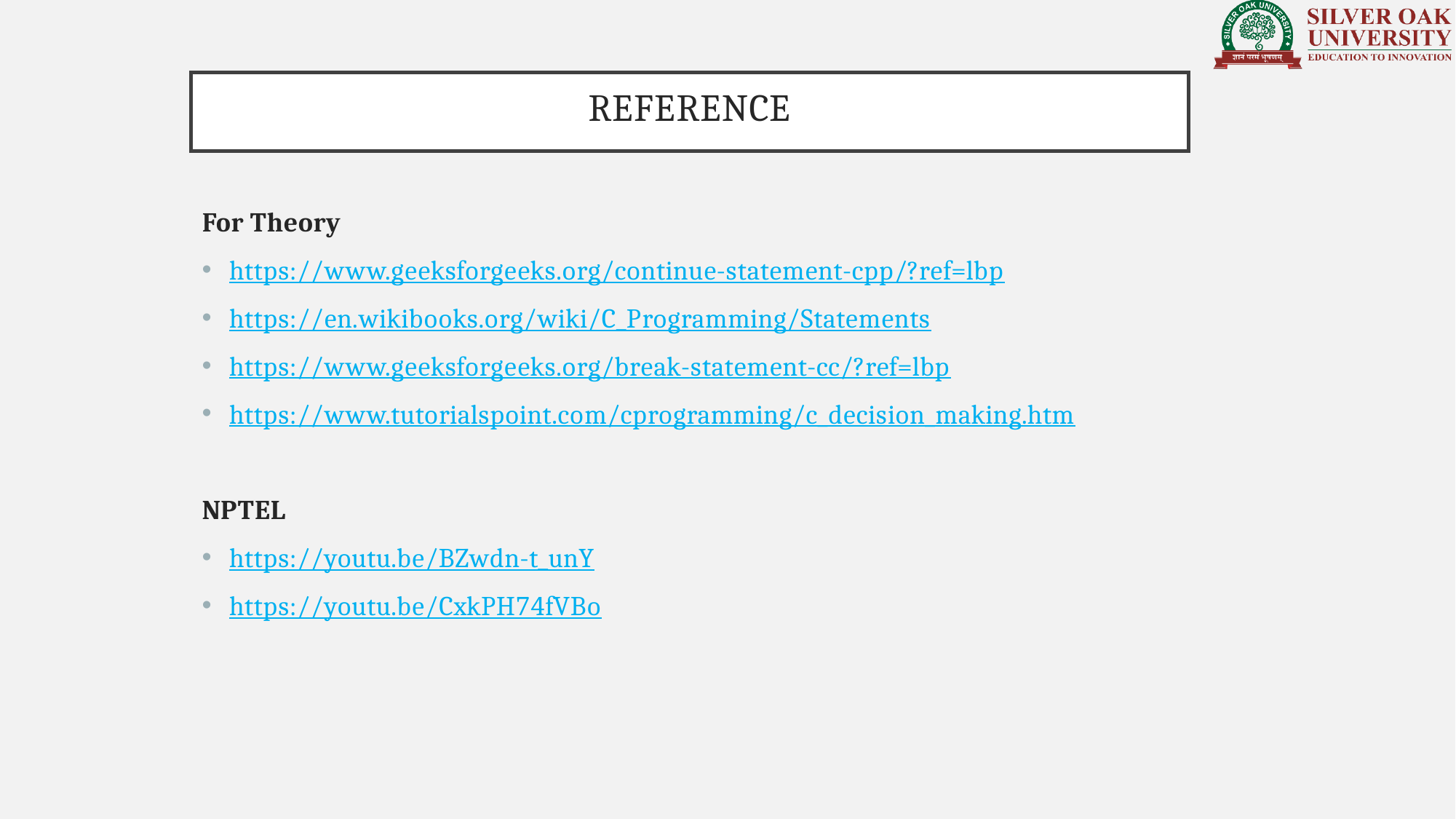

REFERENCE

For Theory
https://www.geeksforgeeks.org/continue-statement-cpp/?ref=lbp
https://en.wikibooks.org/wiki/C_Programming/Statements
https://www.geeksforgeeks.org/break-statement-cc/?ref=lbp
https://www.tutorialspoint.com/cprogramming/c_decision_making.htm

NPTEL
https://youtu.be/BZwdn-t_unY
https://youtu.be/CxkPH74fVBo